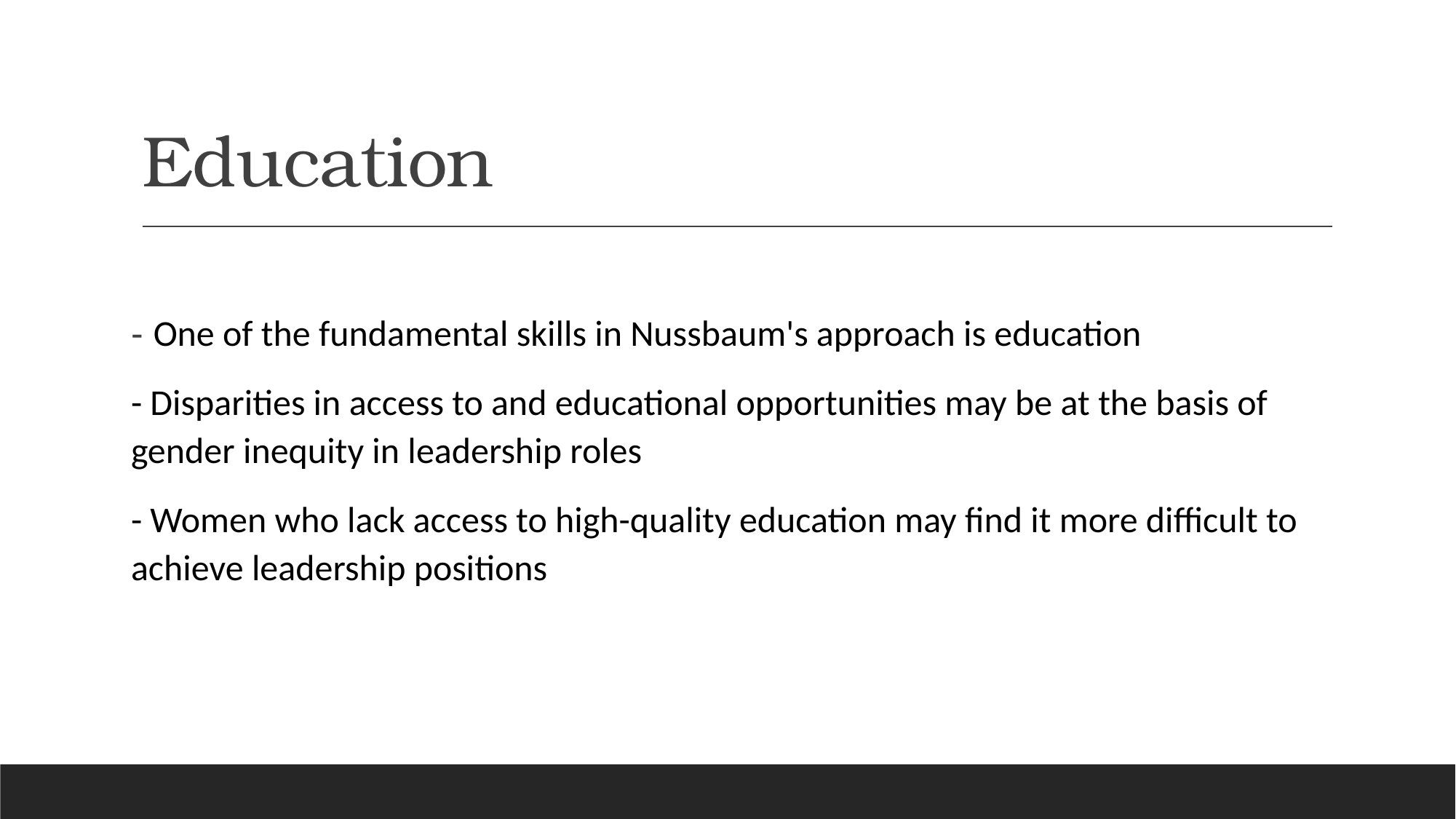

# Education
- One of the fundamental skills in Nussbaum's approach is education
- Disparities in access to and educational opportunities may be at the basis of gender inequity in leadership roles
- Women who lack access to high-quality education may find it more difficult to achieve leadership positions